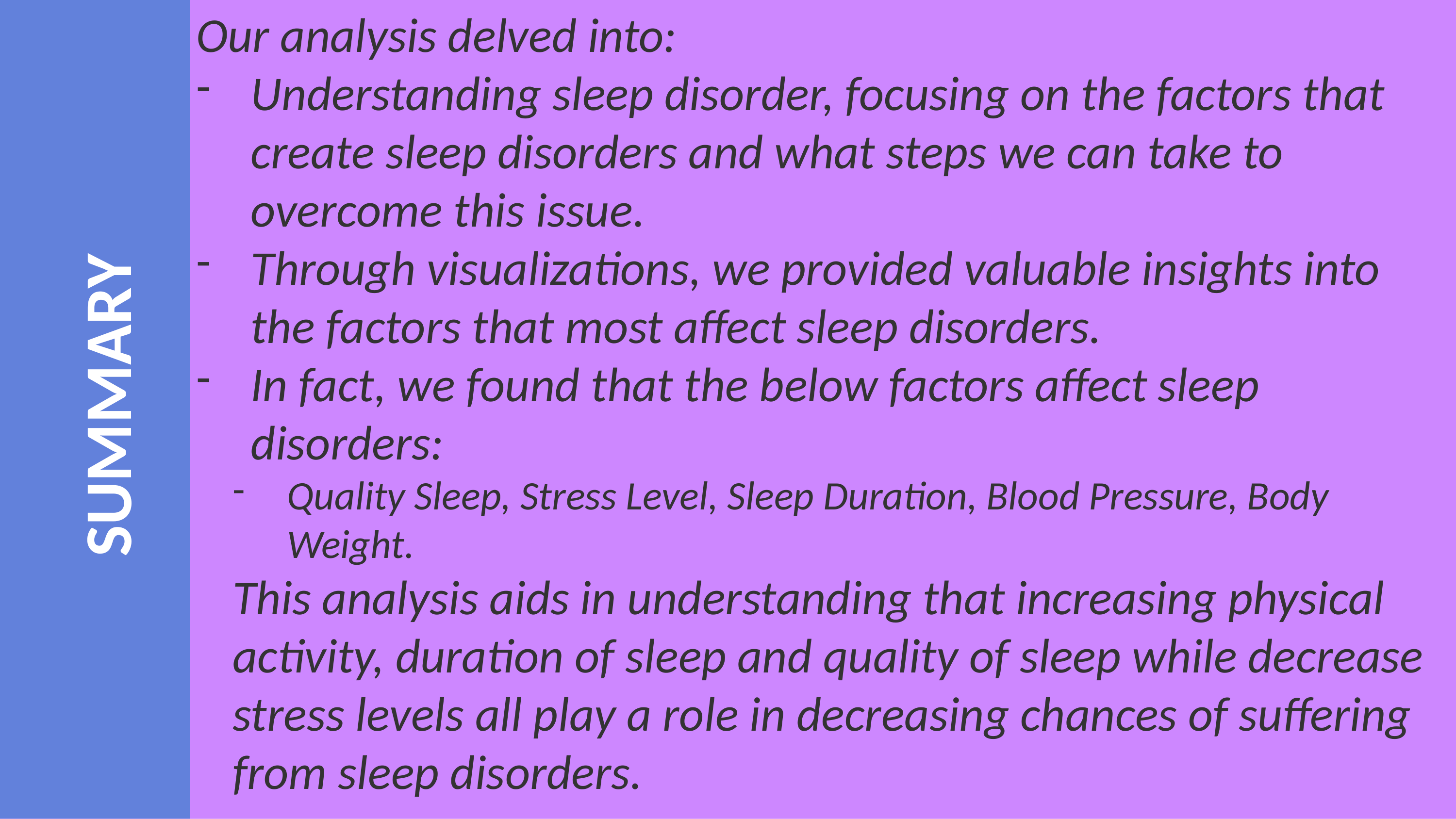

Our analysis delved into:
Understanding sleep disorder, focusing on the factors that create sleep disorders and what steps we can take to overcome this issue.
Through visualizations, we provided valuable insights into the factors that most affect sleep disorders.
In fact, we found that the below factors affect sleep disorders:
Quality Sleep, Stress Level, Sleep Duration, Blood Pressure, Body Weight.
This analysis aids in understanding that increasing physical activity, duration of sleep and quality of sleep while decrease stress levels all play a role in decreasing chances of suffering from sleep disorders.
SUMMARY